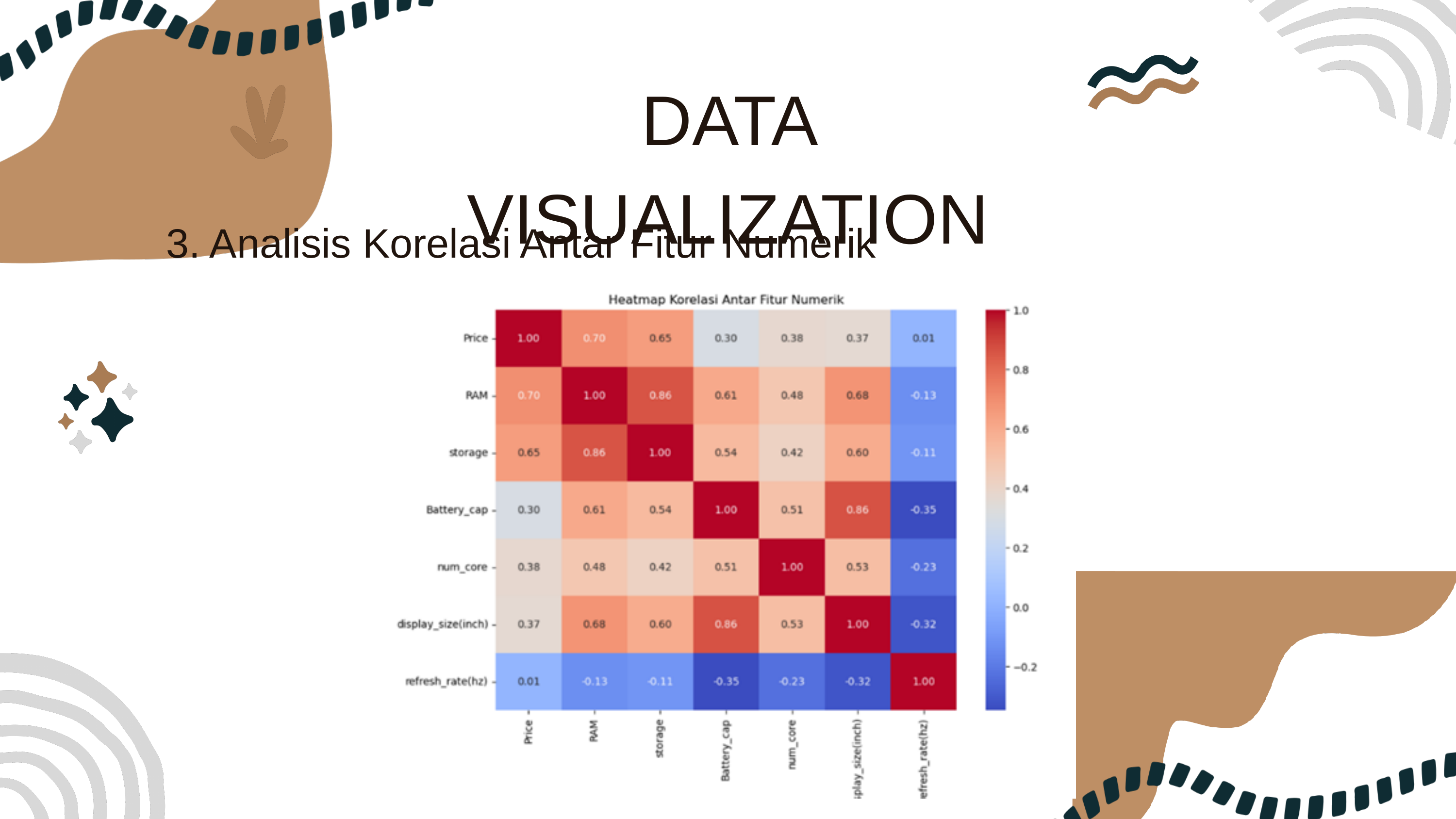

DATA VISUALIZATION

3. Analisis Korelasi Antar Fitur Numerik